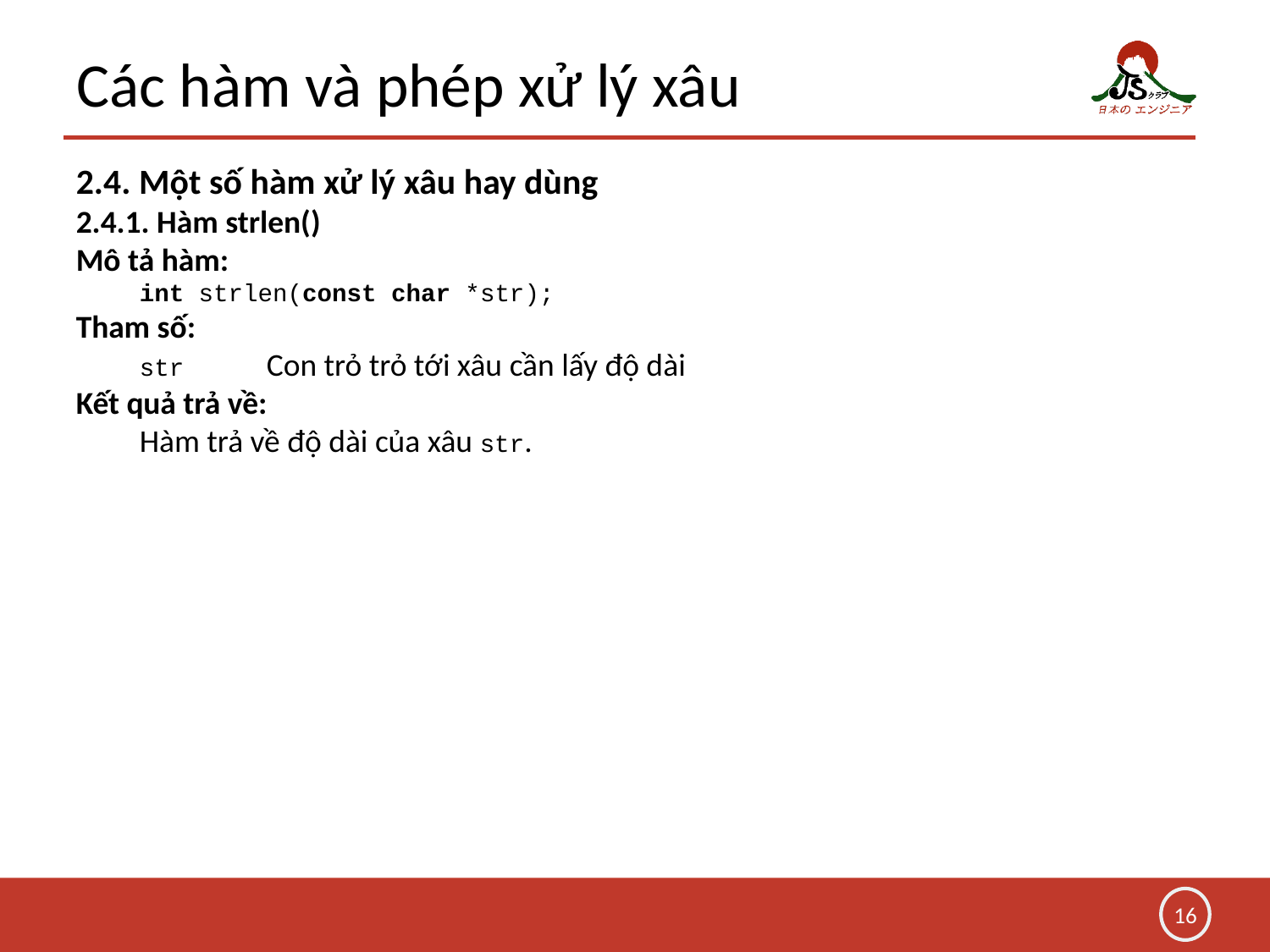

# Các hàm và phép xử lý xâu
2.4. Một số hàm xử lý xâu hay dùng
2.4.1. Hàm strlen()
Mô tả hàm:
	int strlen(const char *str);
Tham số:
	str	Con trỏ trỏ tới xâu cần lấy độ dài
Kết quả trả về:
	Hàm trả về độ dài của xâu str.